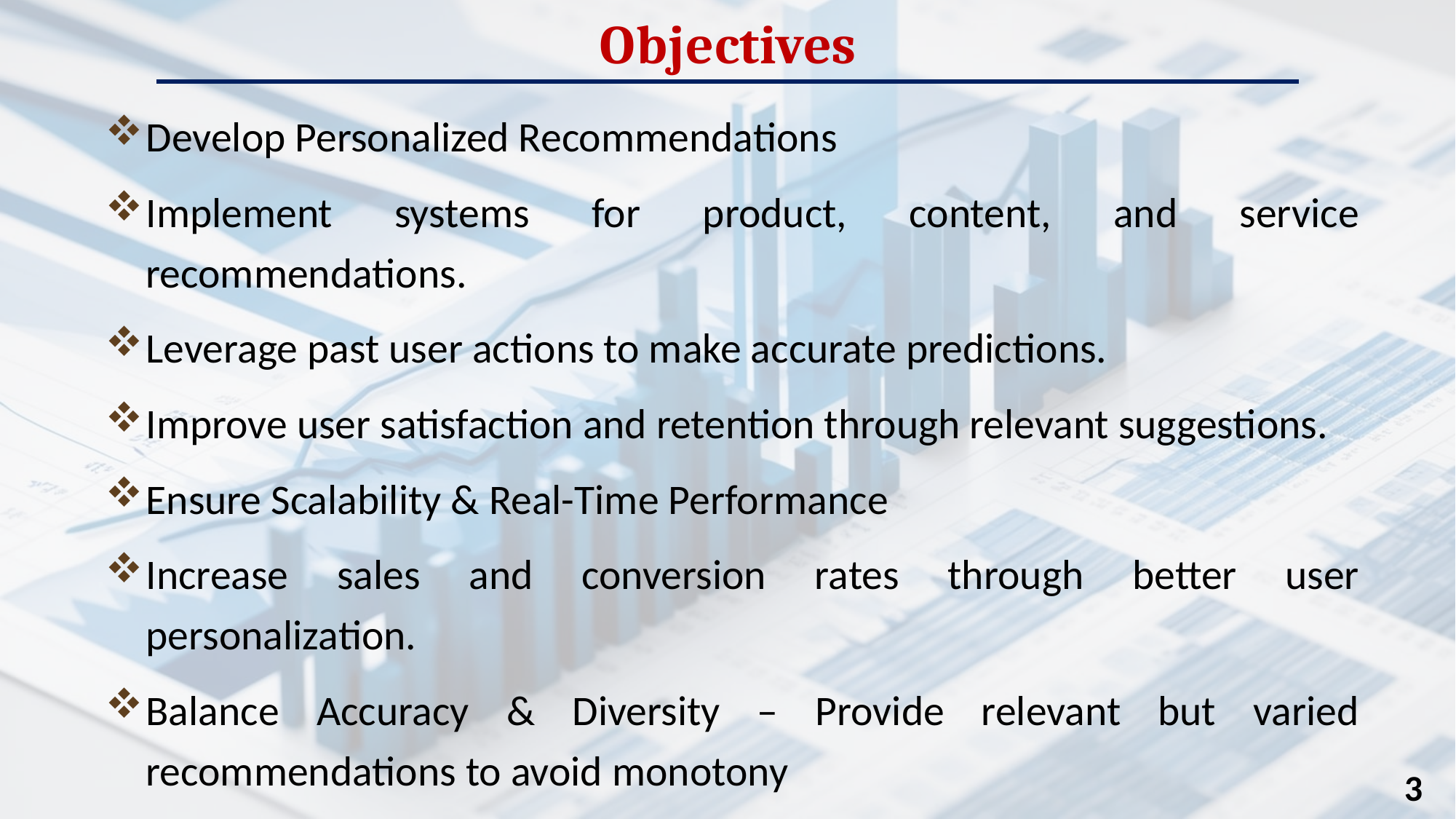

# Objectives
Develop Personalized Recommendations
Implement systems for product, content, and service recommendations.
Leverage past user actions to make accurate predictions.
Improve user satisfaction and retention through relevant suggestions.
Ensure Scalability & Real-Time Performance
Increase sales and conversion rates through better user personalization.
Balance Accuracy & Diversity – Provide relevant but varied recommendations to avoid monotony
3